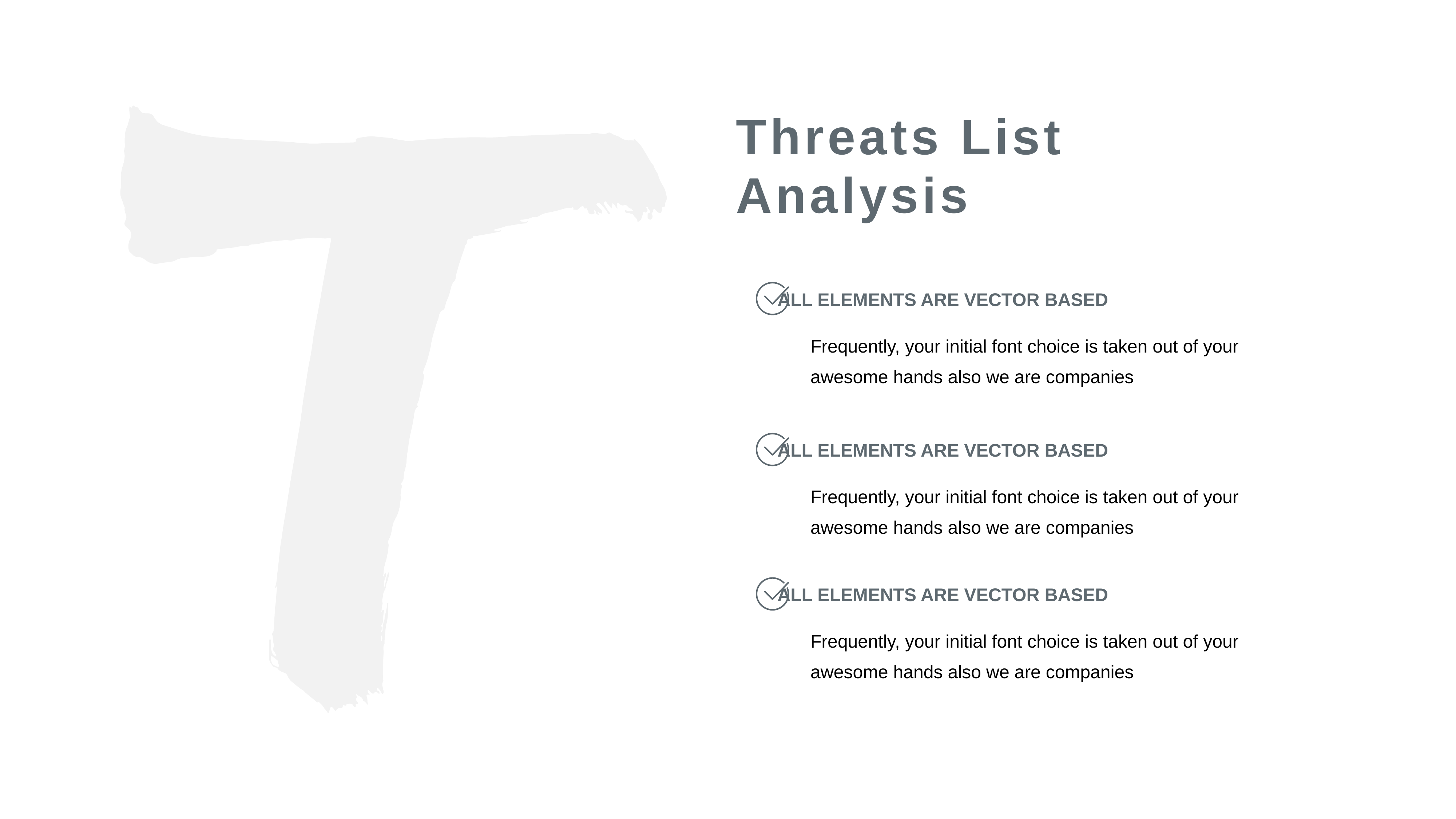

Threats List
Analysis

ALL ELEMENTS ARE VECTOR BASED
Frequently, your initial font choice is taken out of your awesome hands also we are companies

ALL ELEMENTS ARE VECTOR BASED
Frequently, your initial font choice is taken out of your awesome hands also we are companies

ALL ELEMENTS ARE VECTOR BASED
Frequently, your initial font choice is taken out of your awesome hands also we are companies